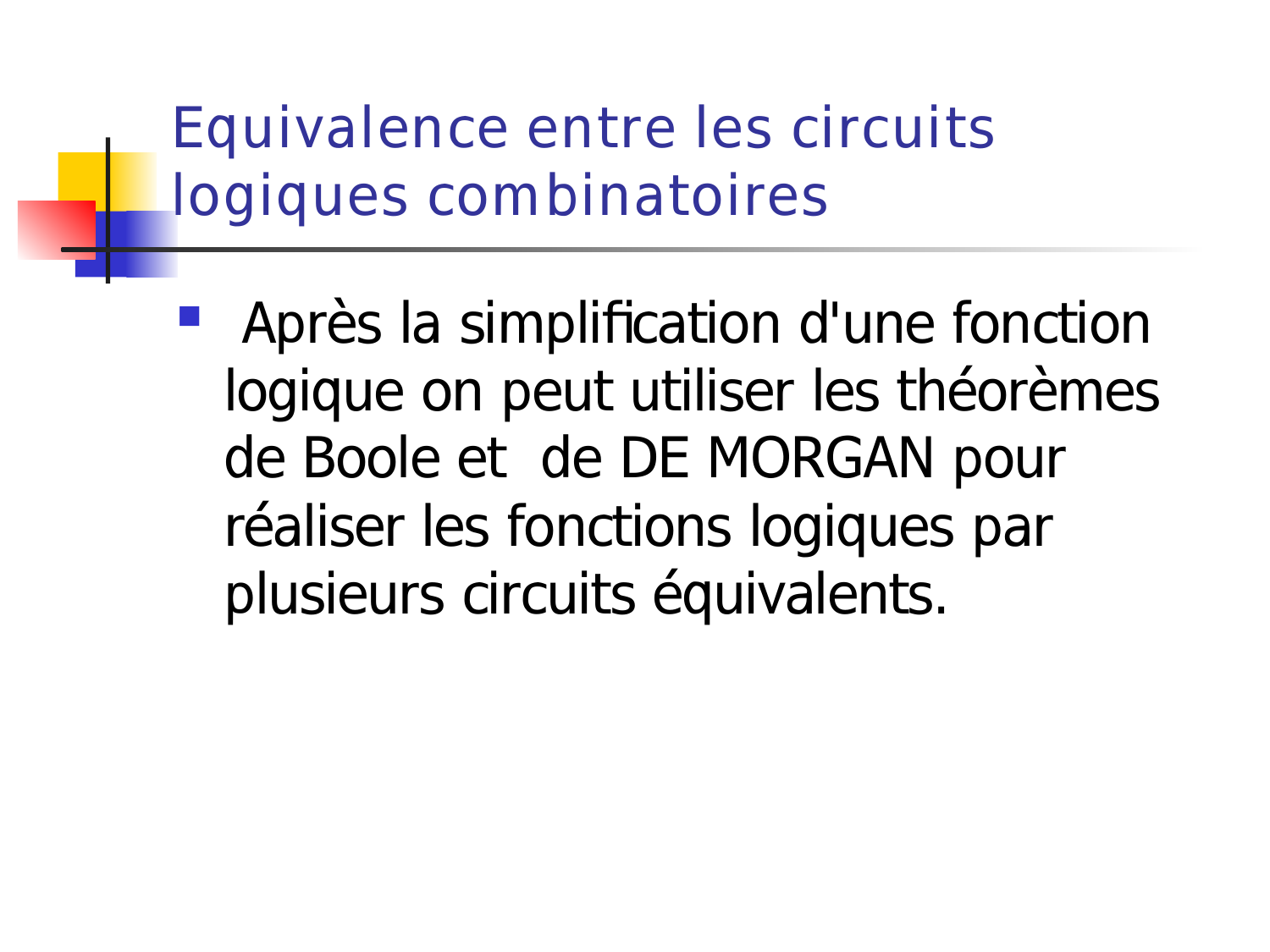

# Equivalence entre les circuits logiques combinatoires
 Après la simplification d'une fonction logique on peut utiliser les théorèmes de Boole et  de DE MORGAN pour réaliser les fonctions logiques par plusieurs circuits équivalents.